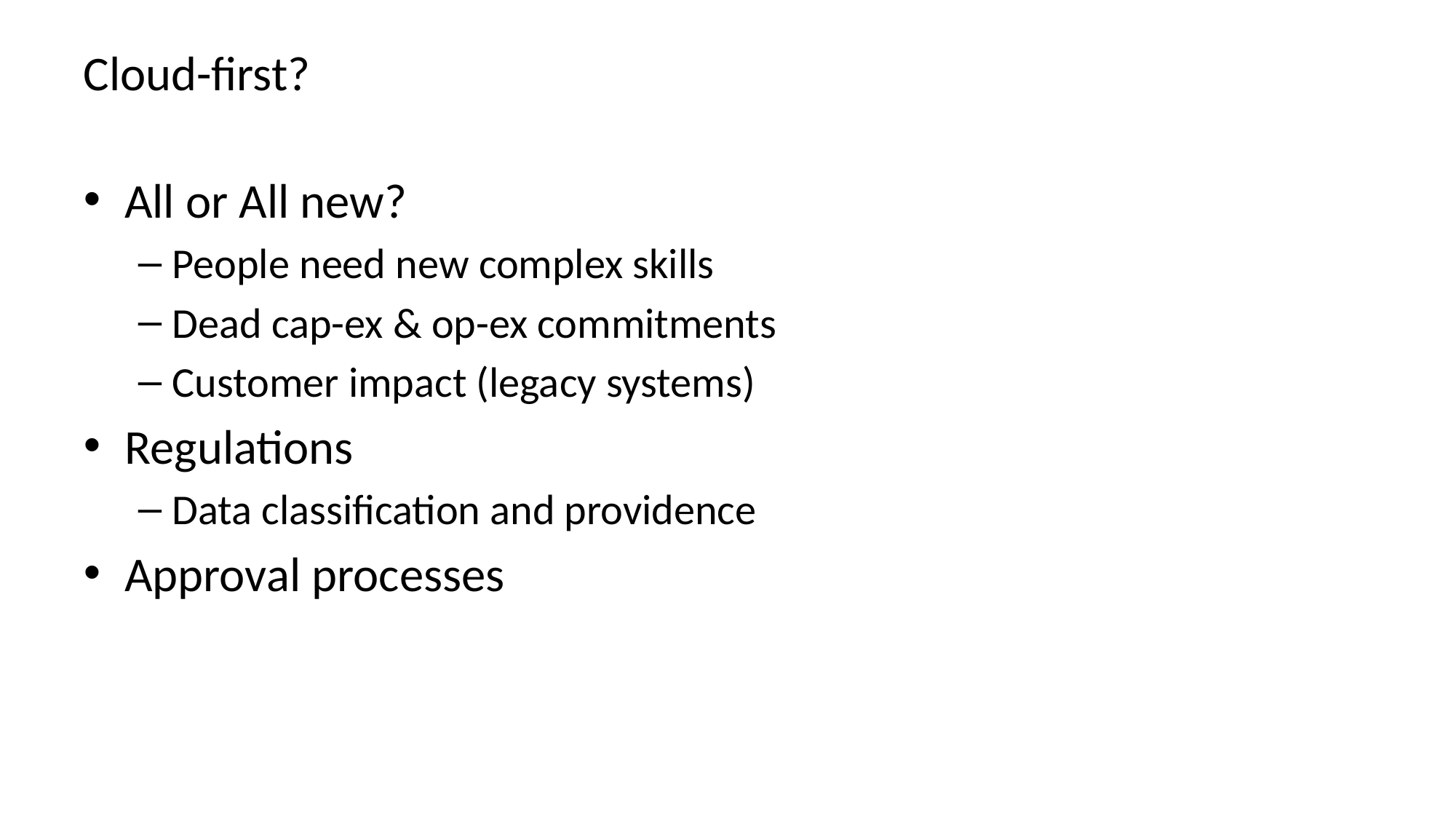

# Cloud-first?
All or All new?
People need new complex skills
Dead cap-ex & op-ex commitments
Customer impact (legacy systems)
Regulations
Data classification and providence
Approval processes